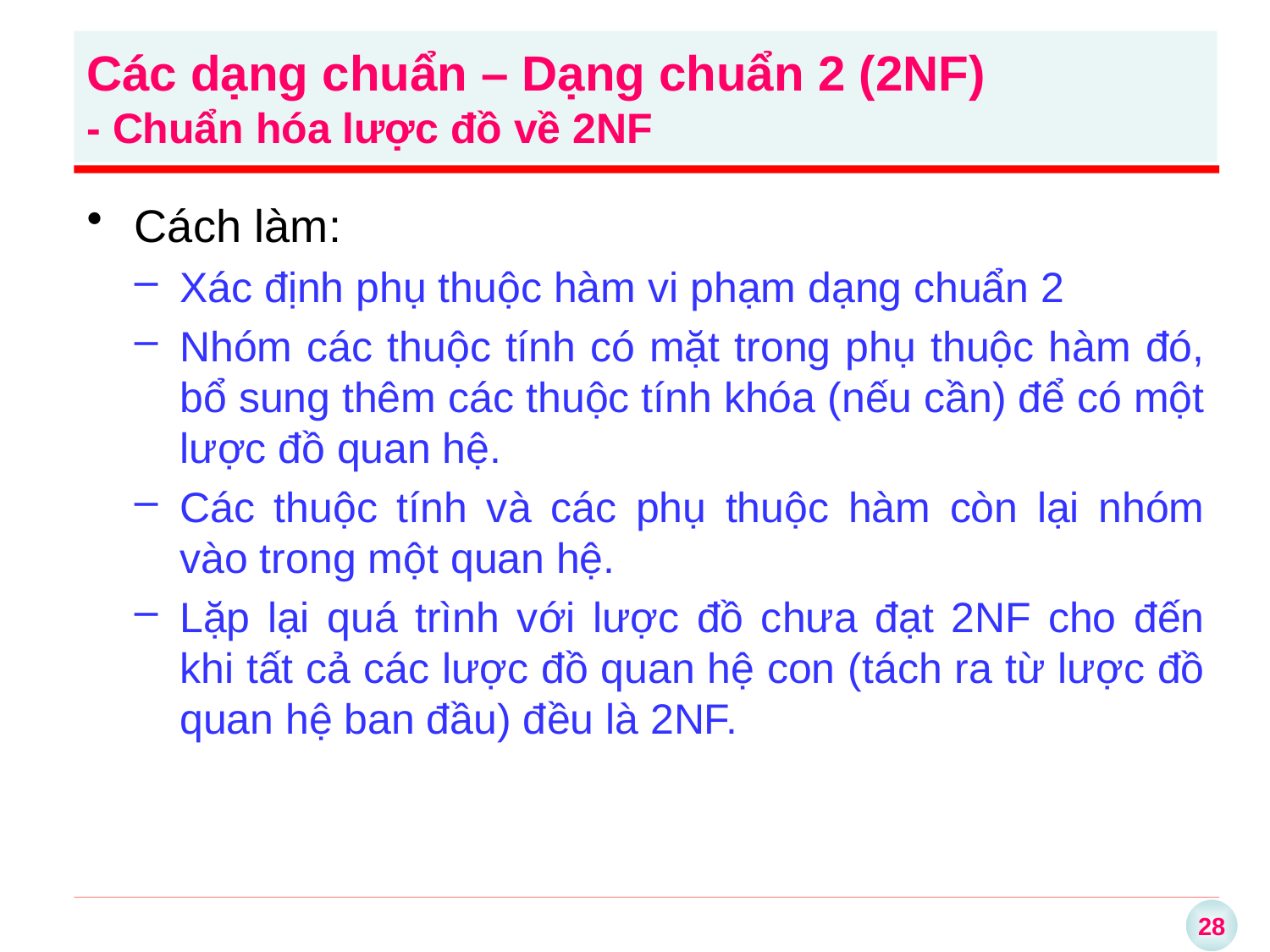

Cách làm:
Xác định phụ thuộc hàm vi phạm dạng chuẩn 2
Nhóm các thuộc tính có mặt trong phụ thuộc hàm đó, bổ sung thêm các thuộc tính khóa (nếu cần) để có một lược đồ quan hệ.
Các thuộc tính và các phụ thuộc hàm còn lại nhóm vào trong một quan hệ.
Lặp lại quá trình với lược đồ chưa đạt 2NF cho đến khi tất cả các lược đồ quan hệ con (tách ra từ lược đồ quan hệ ban đầu) đều là 2NF.
Các dạng chuẩn – Dạng chuẩn 2 (2NF)
- Chuẩn hóa lược đồ về 2NF